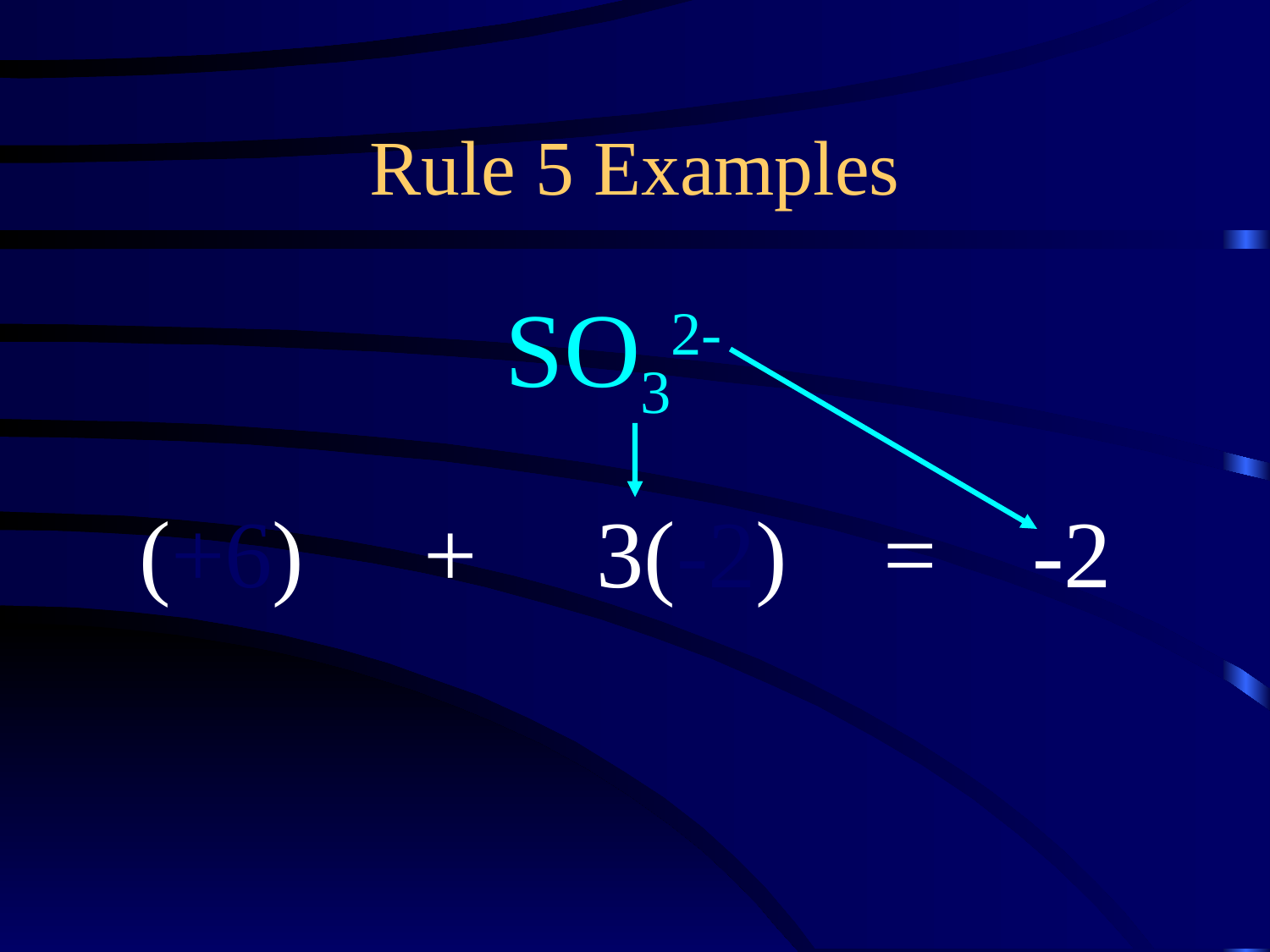

Rule 5 Examples
SO32-

(+6)     +     3(-2)    =    -2